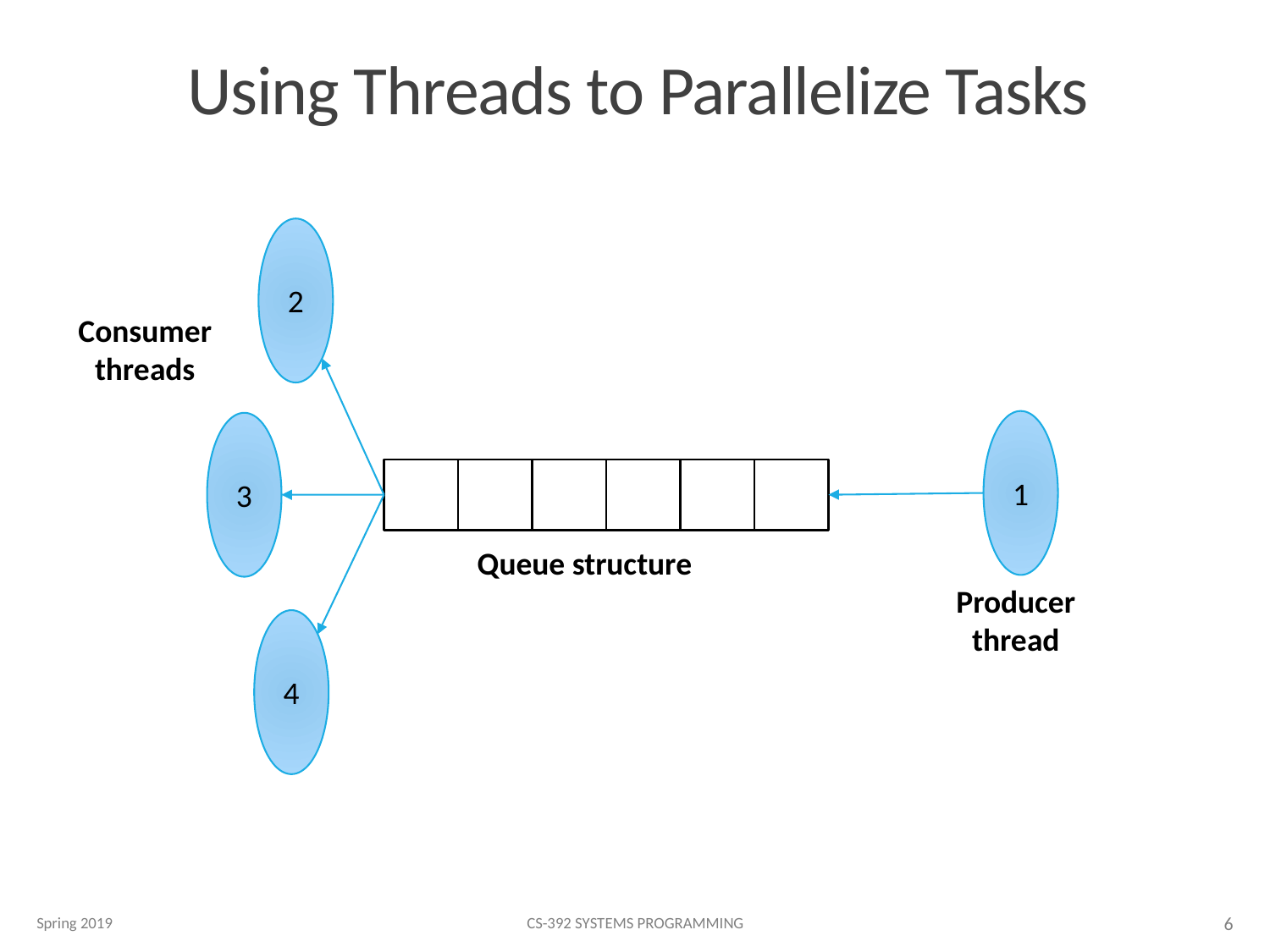

# Using Threads to Parallelize Tasks
2
Consumer threads
1
3

Queue structure
Producer
thread
4
Spring 2019
CS-392 Systems Programming
6